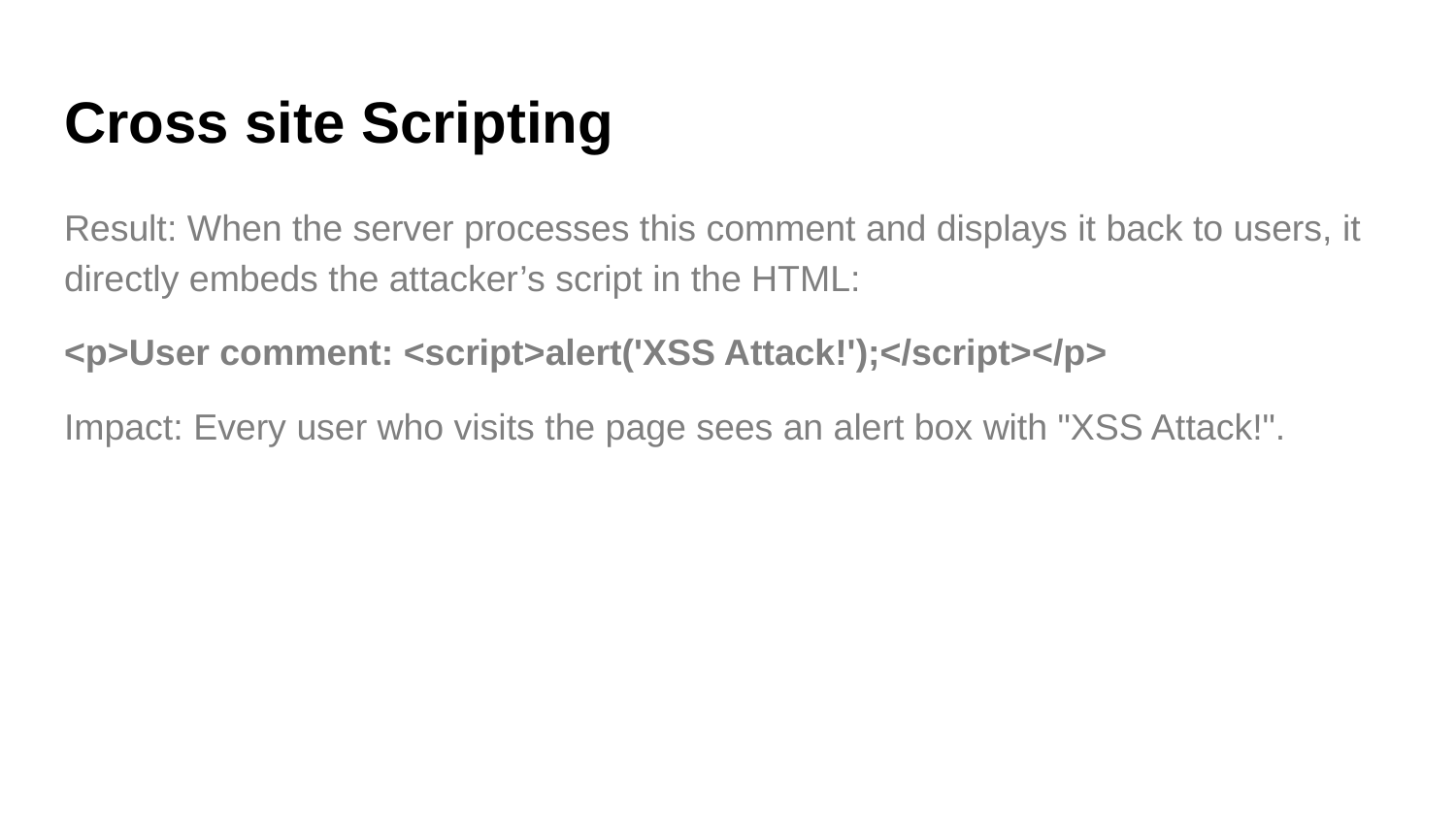

# Cross site Scripting
Result: When the server processes this comment and displays it back to users, it directly embeds the attacker’s script in the HTML:
<p>User comment: <script>alert('XSS Attack!');</script></p>
Impact: Every user who visits the page sees an alert box with "XSS Attack!".